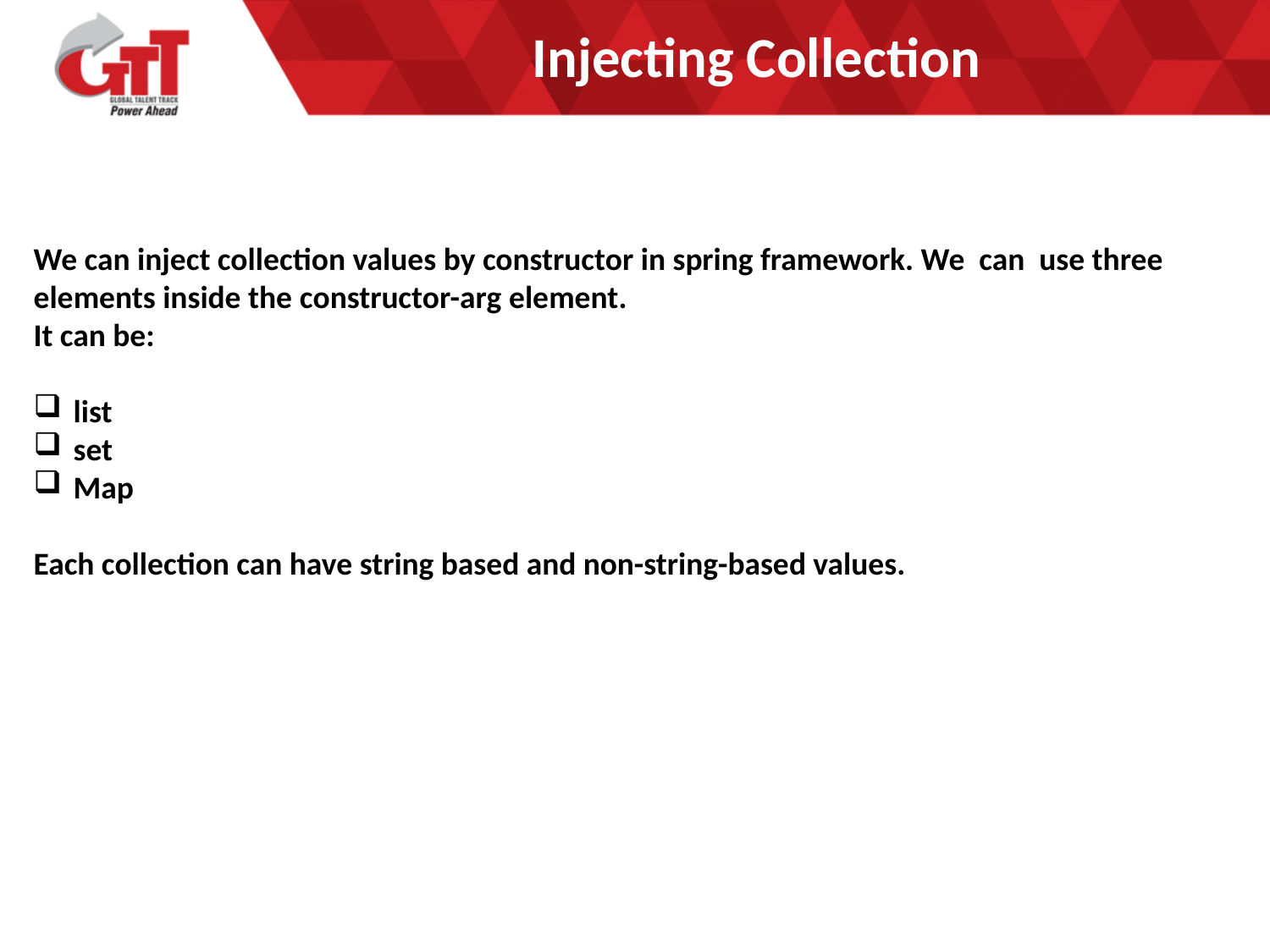

# Injecting Collection
We can inject collection values by constructor in spring framework. We  can  use three elements inside the constructor-arg element.
It can be:

list
set
Map

Each collection can have string based and non-string-based values.